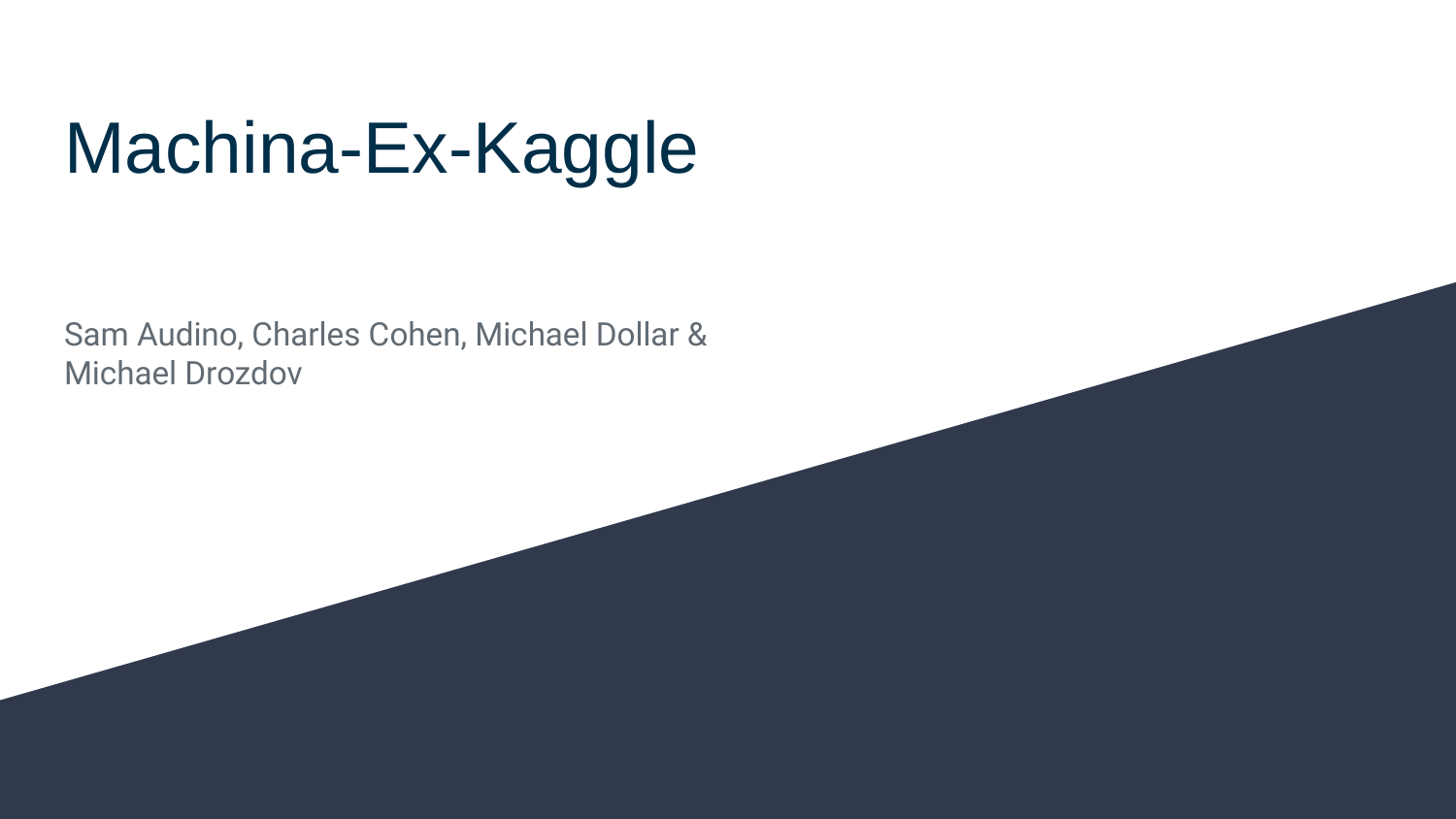

Machina-Ex-Kaggle
Sam Audino, Charles Cohen, Michael Dollar & Michael Drozdov